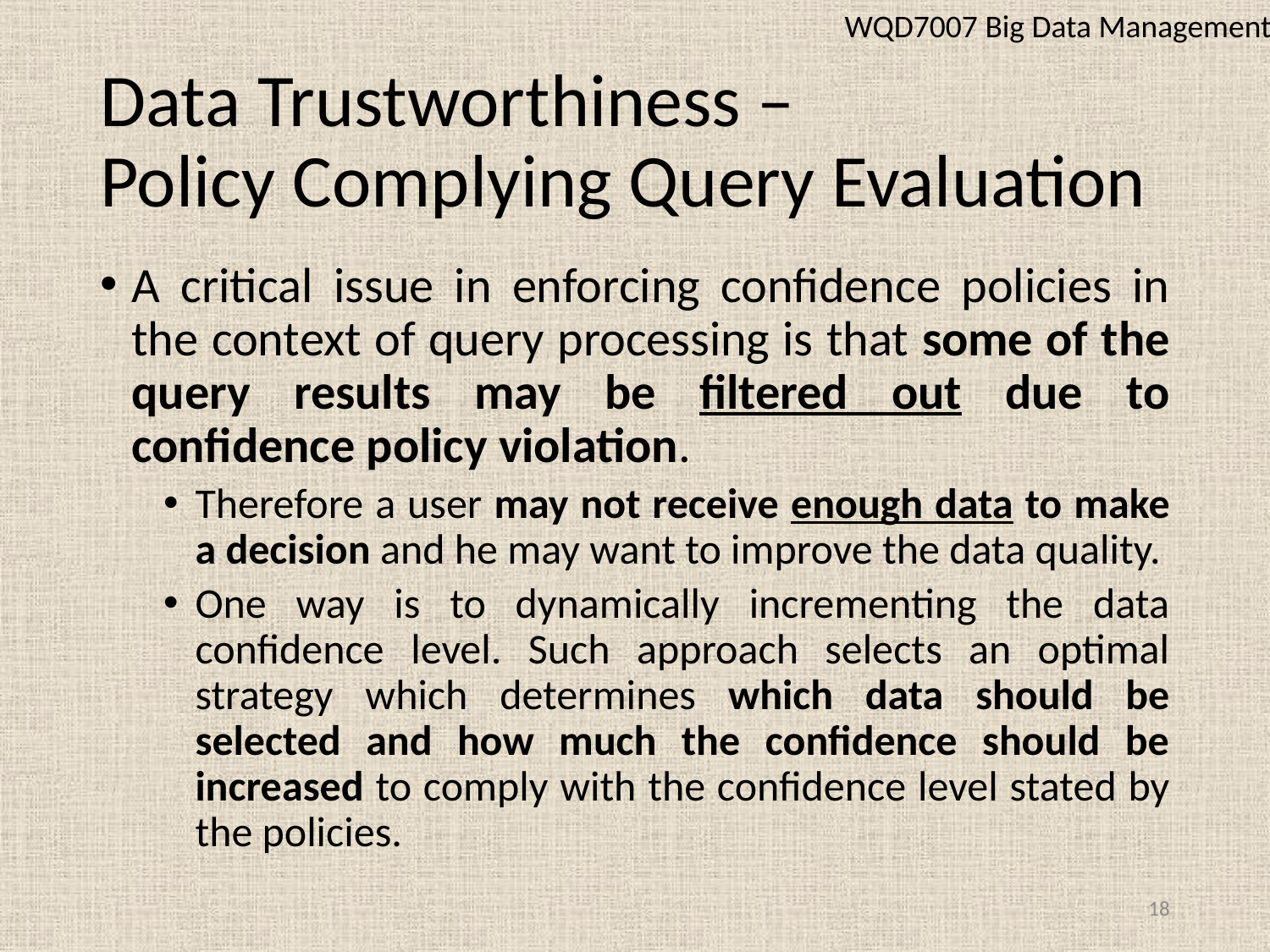

WQD7007 Big Data Management
# Data Trustworthiness – Policy Complying Query Evaluation
A critical issue in enforcing confidence policies in the context of query processing is that some of the query results may be filtered out due to confidence policy violation.
Therefore a user may not receive enough data to make a decision and he may want to improve the data quality.
One way is to dynamically incrementing the data confidence level. Such approach selects an optimal strategy which determines which data should be selected and how much the confidence should be increased to comply with the confidence level stated by the policies.
18